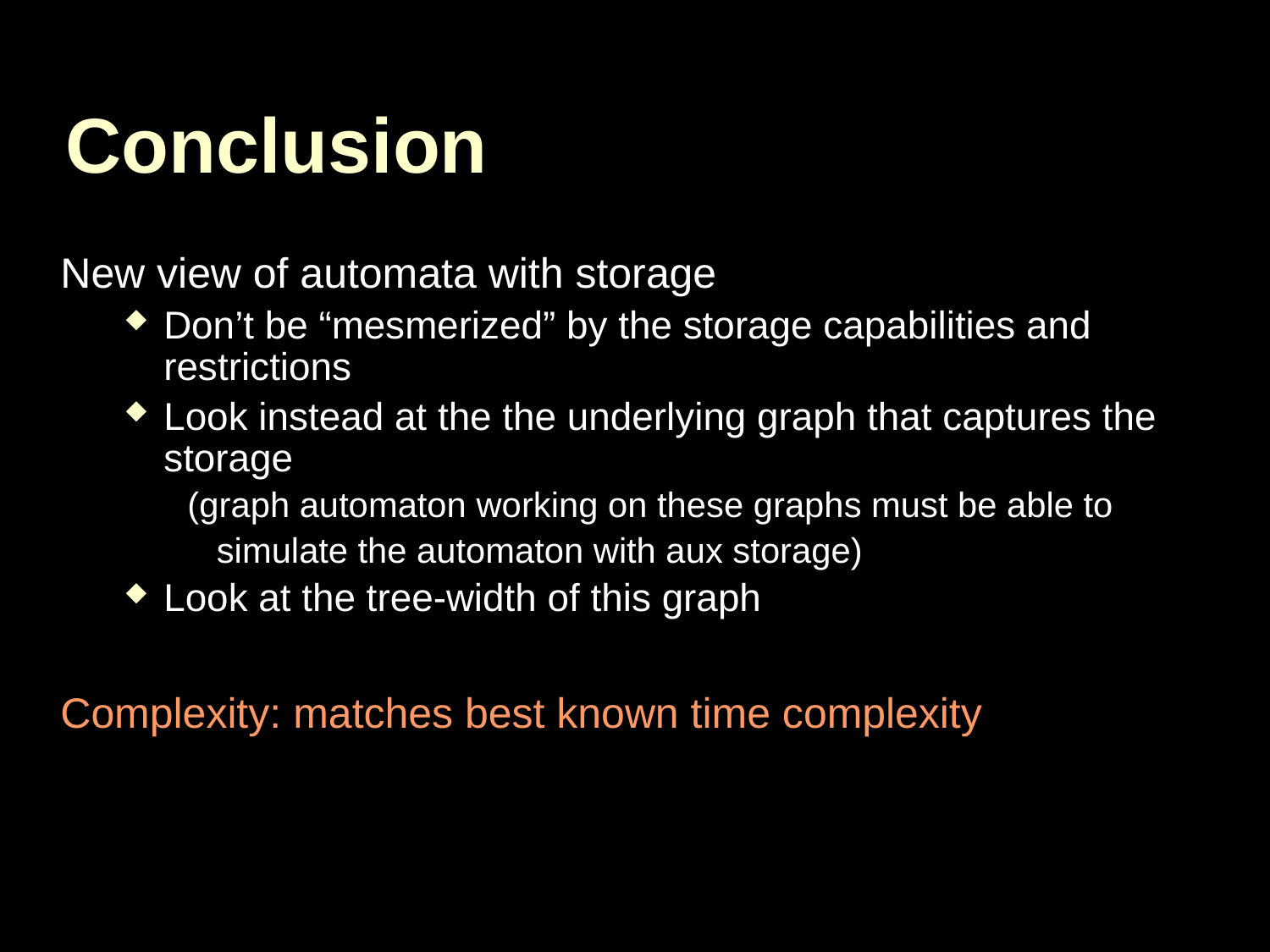

# Conclusion

New view of automata with storage
Don’t be “mesmerized” by the storage capabilities and
restrictions
Look instead at the the underlying graph that captures the
storage
(graph automaton working on these graphs must be able to
   simulate the automaton with aux storage)
Look at the tree-width of this graph

Complexity: matches best known time complexity